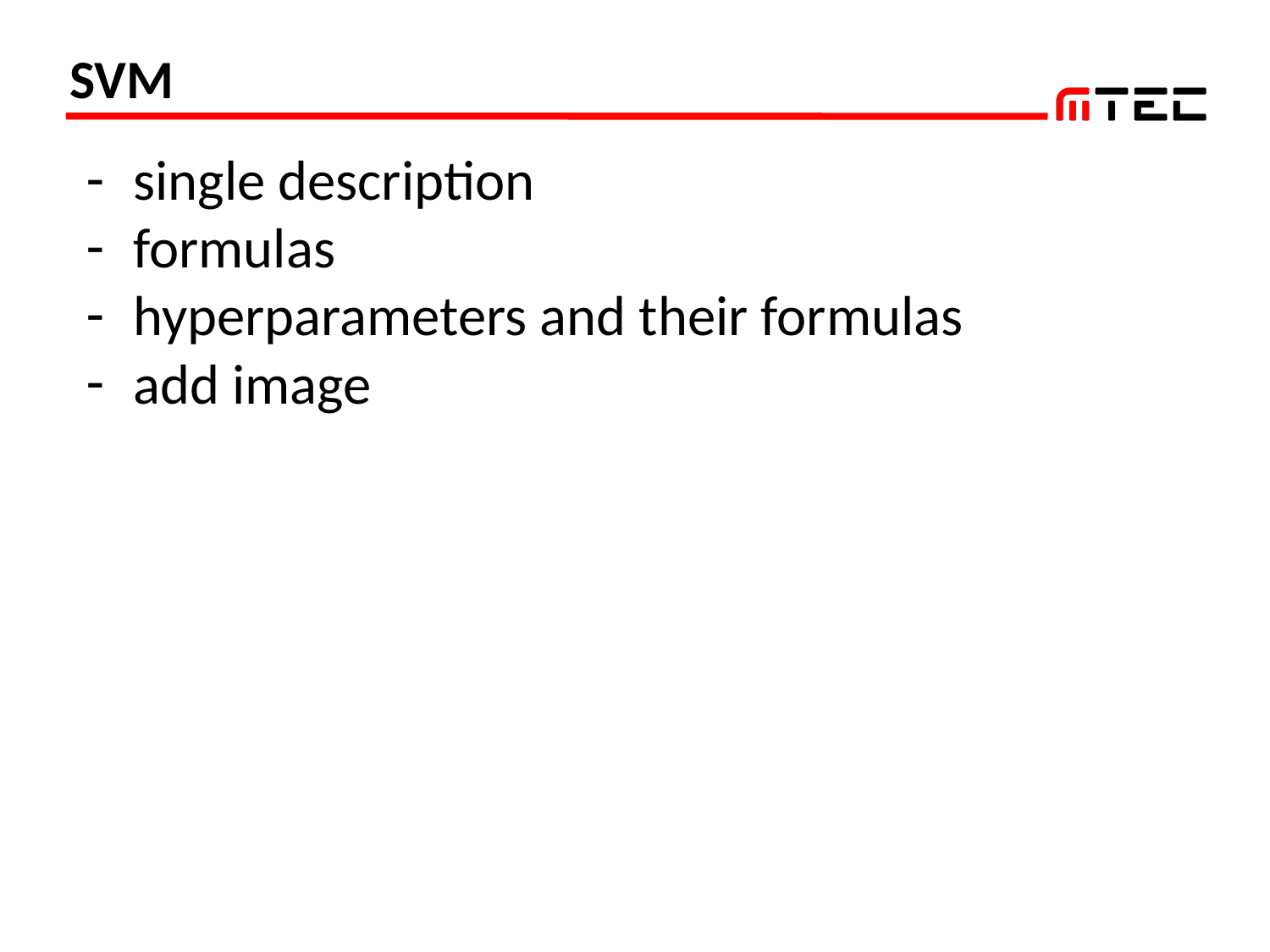

# SVM
single description
formulas
hyperparameters and their formulas
add image